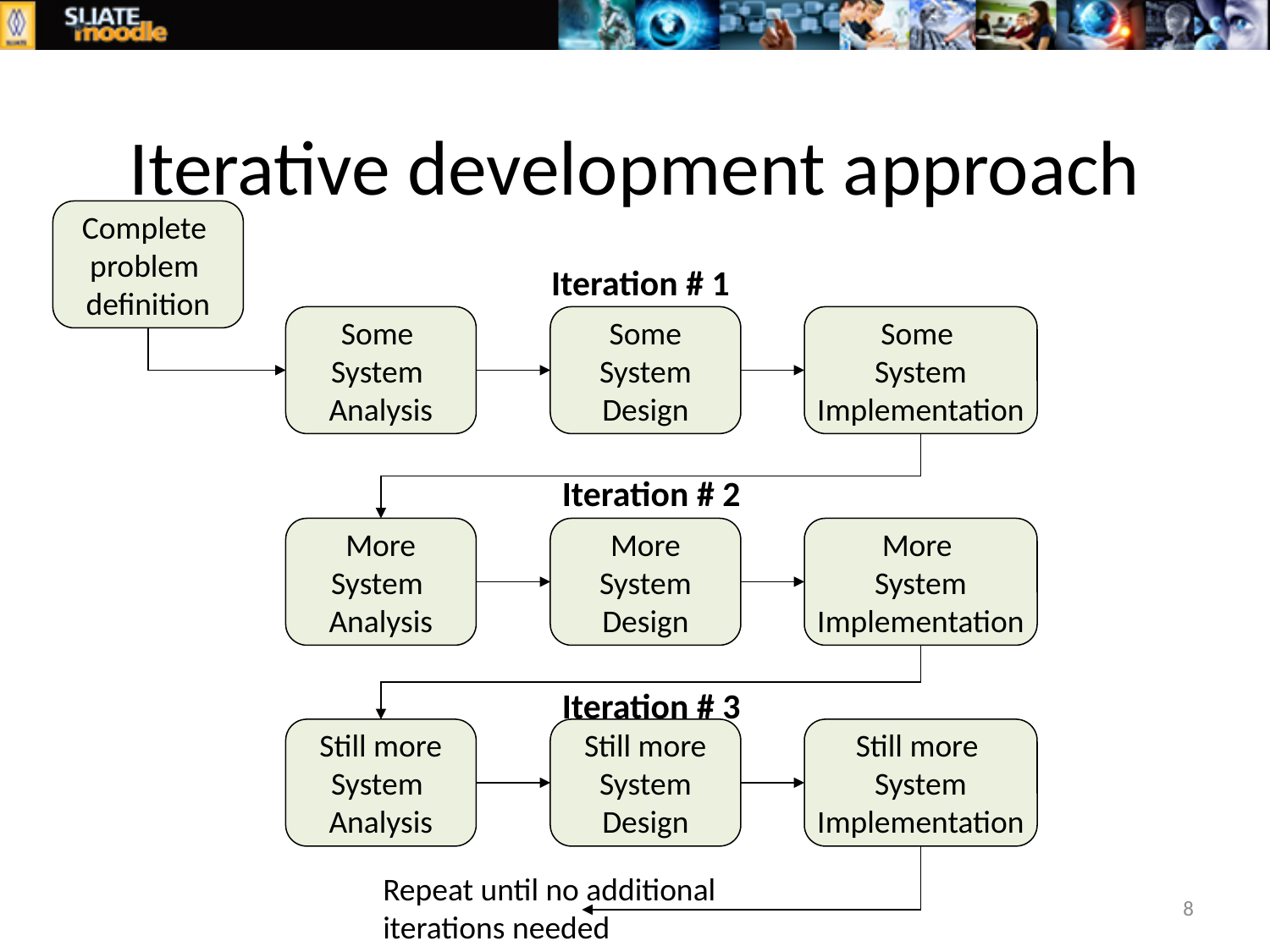

# Iterative development approach
Complete
problem
definition
Some
System
Analysis
Some
System
Design
Some
System
Implementation
More
System
Analysis
More
System
Design
More
System
Implementation
Still more
System
Analysis
Still more
System
Design
Still more
System
Implementation
Iteration # 1
Iteration # 2
Iteration # 3
Repeat until no additional iterations needed
8